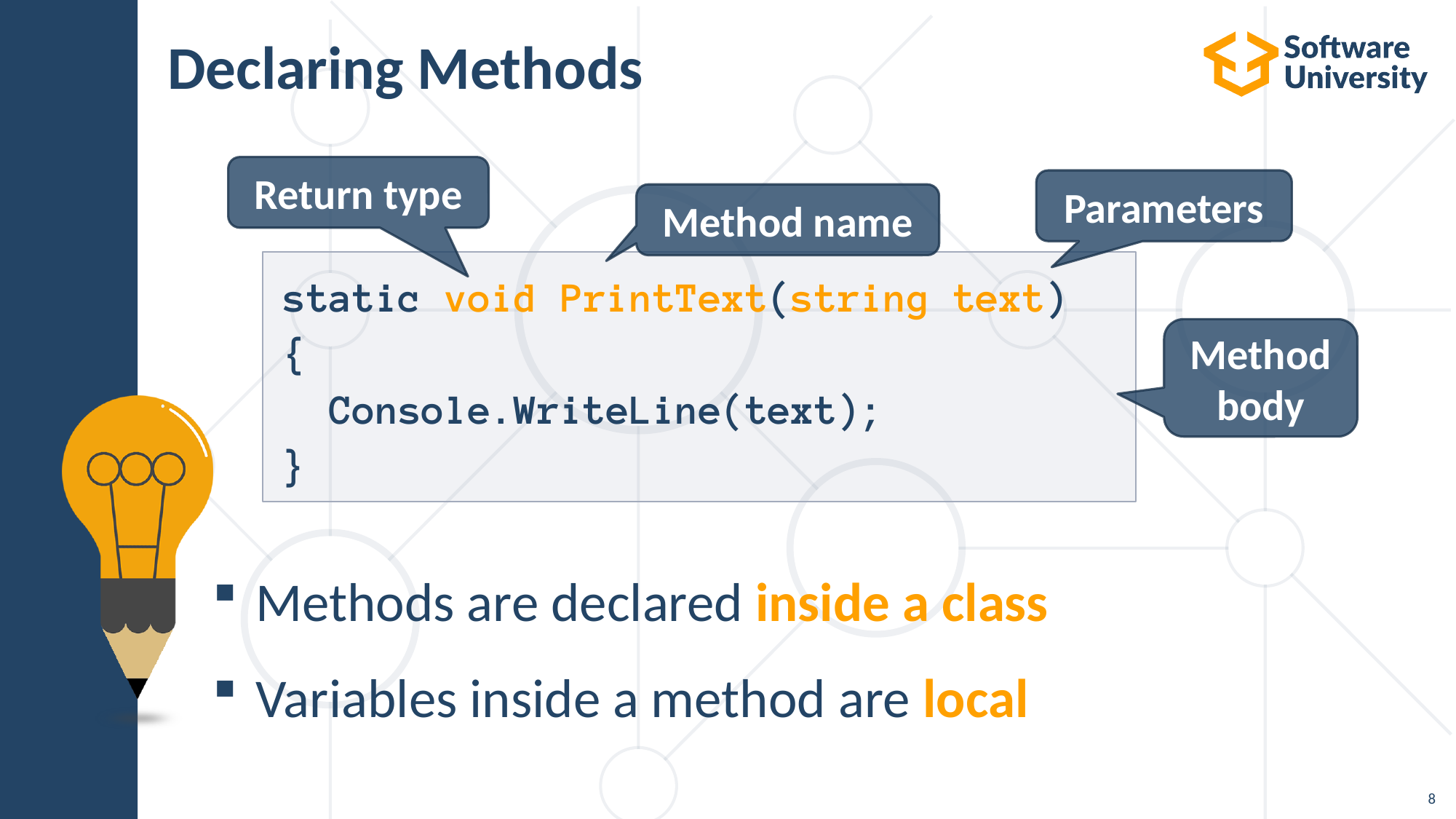

# Declaring Methods

Methods are declared inside a class
Variables inside a method are local

Return type
Parameters
Method name
static void PrintText(string text)
{
  Console.WriteLine(text);
}
Method body
8